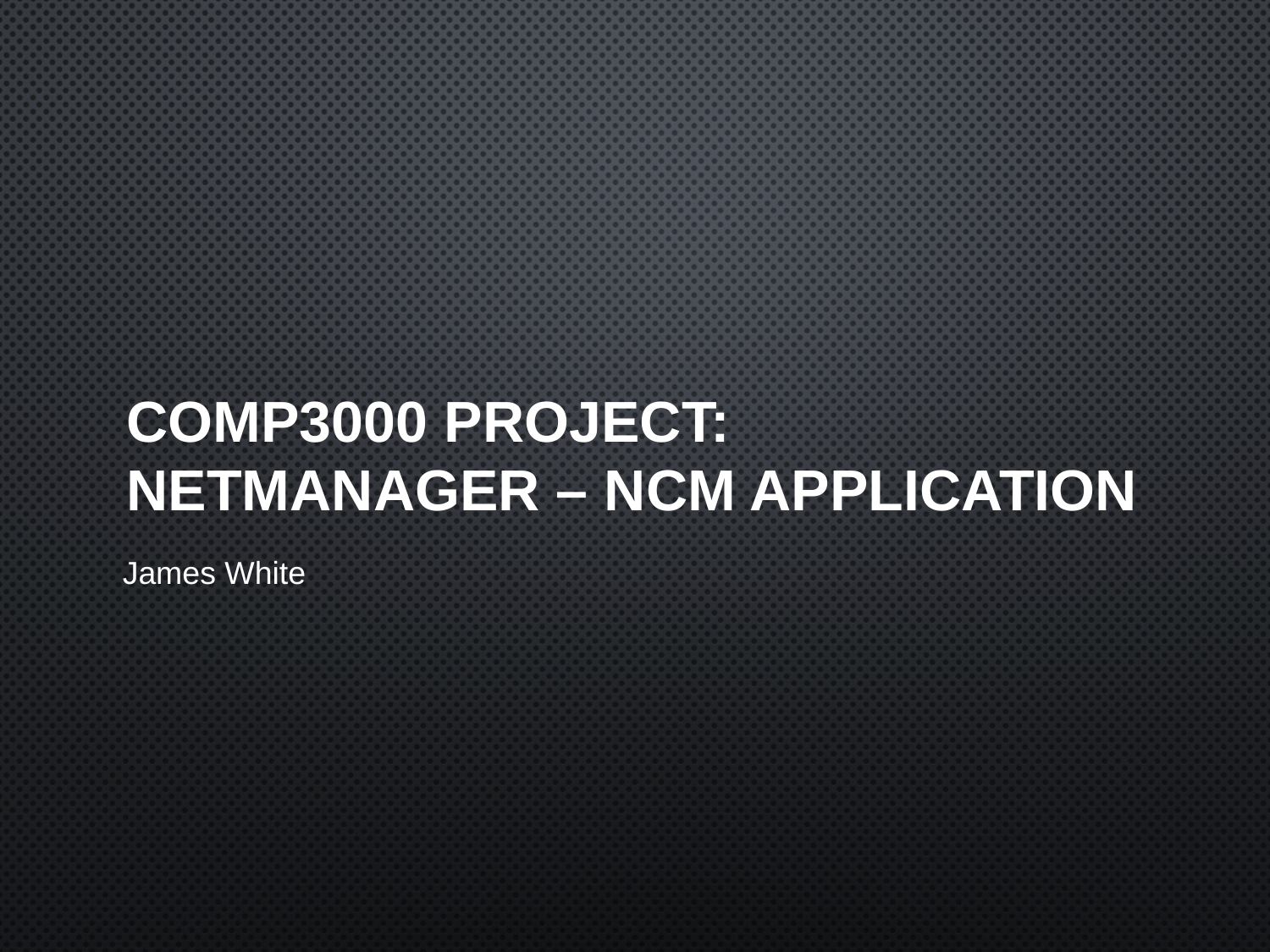

# Comp3000 Project: Netmanager – NCM Application
James White